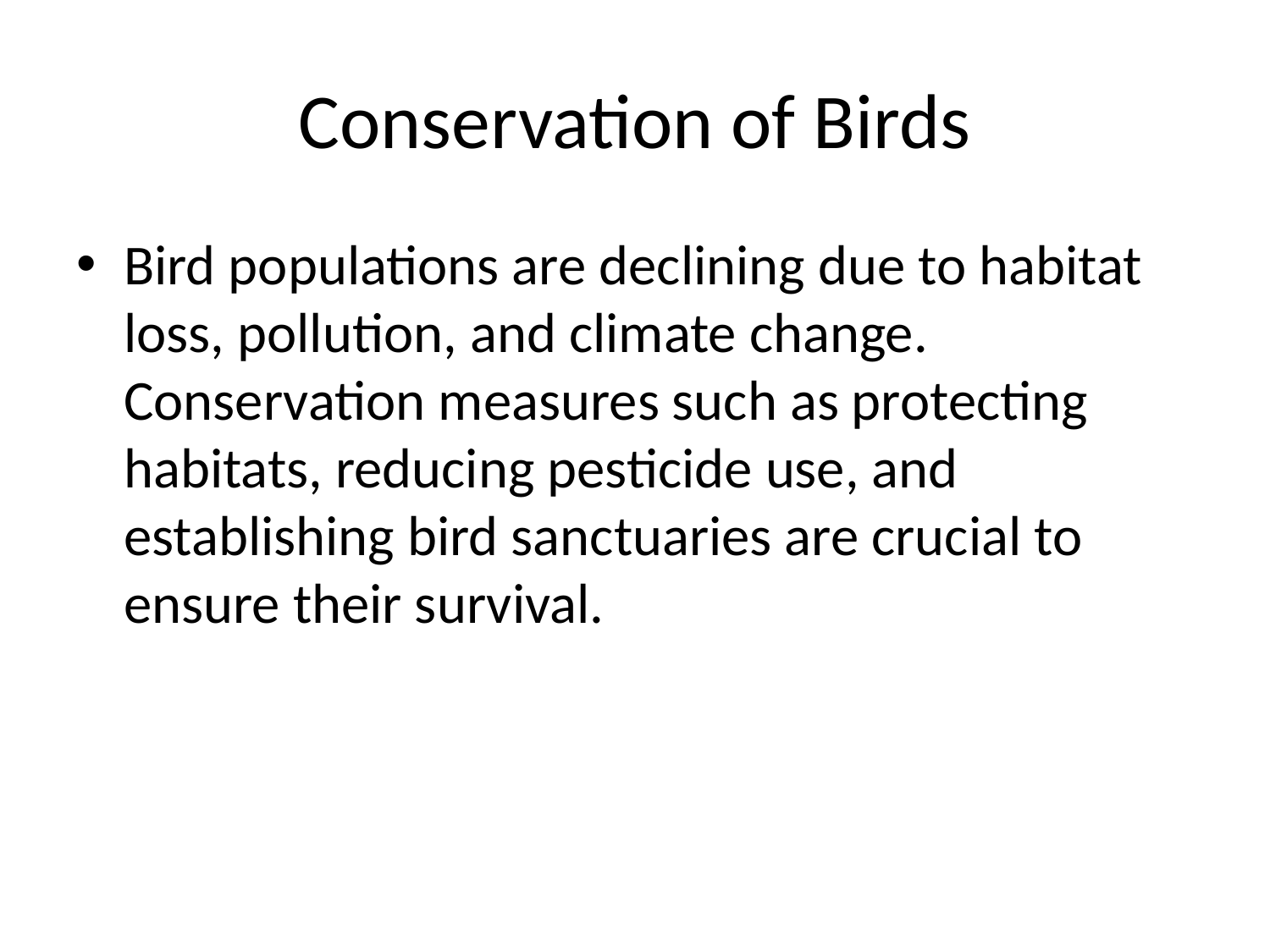

# Conservation of Birds
Bird populations are declining due to habitat loss, pollution, and climate change. Conservation measures such as protecting habitats, reducing pesticide use, and establishing bird sanctuaries are crucial to ensure their survival.